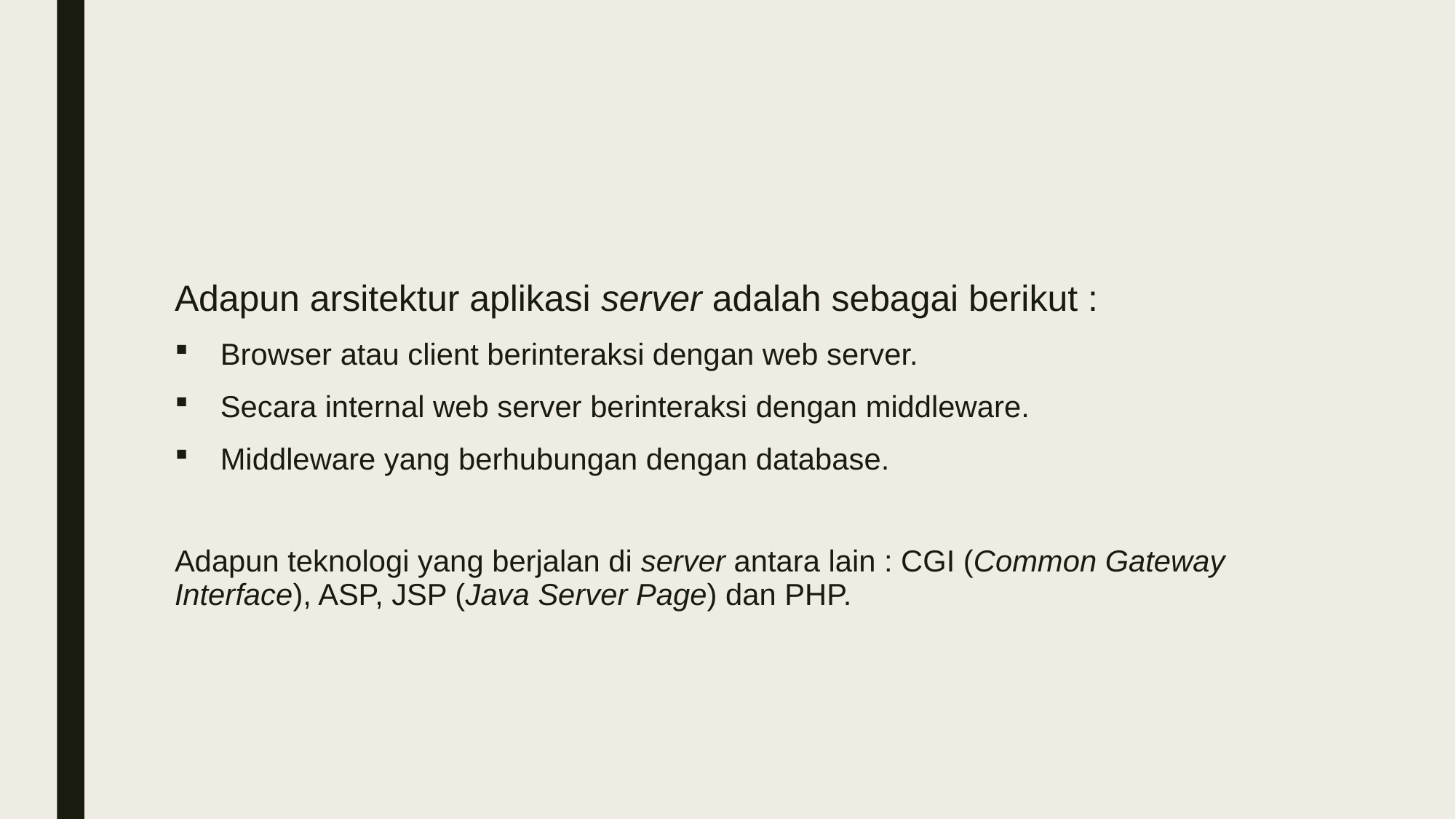

#
Adapun arsitektur aplikasi server adalah sebagai berikut :
Browser atau client berinteraksi dengan web server.
Secara internal web server berinteraksi dengan middleware.
Middleware yang berhubungan dengan database.

Adapun teknologi yang berjalan di server antara lain : CGI (Common Gateway Interface), ASP, JSP (Java Server Page) dan PHP.